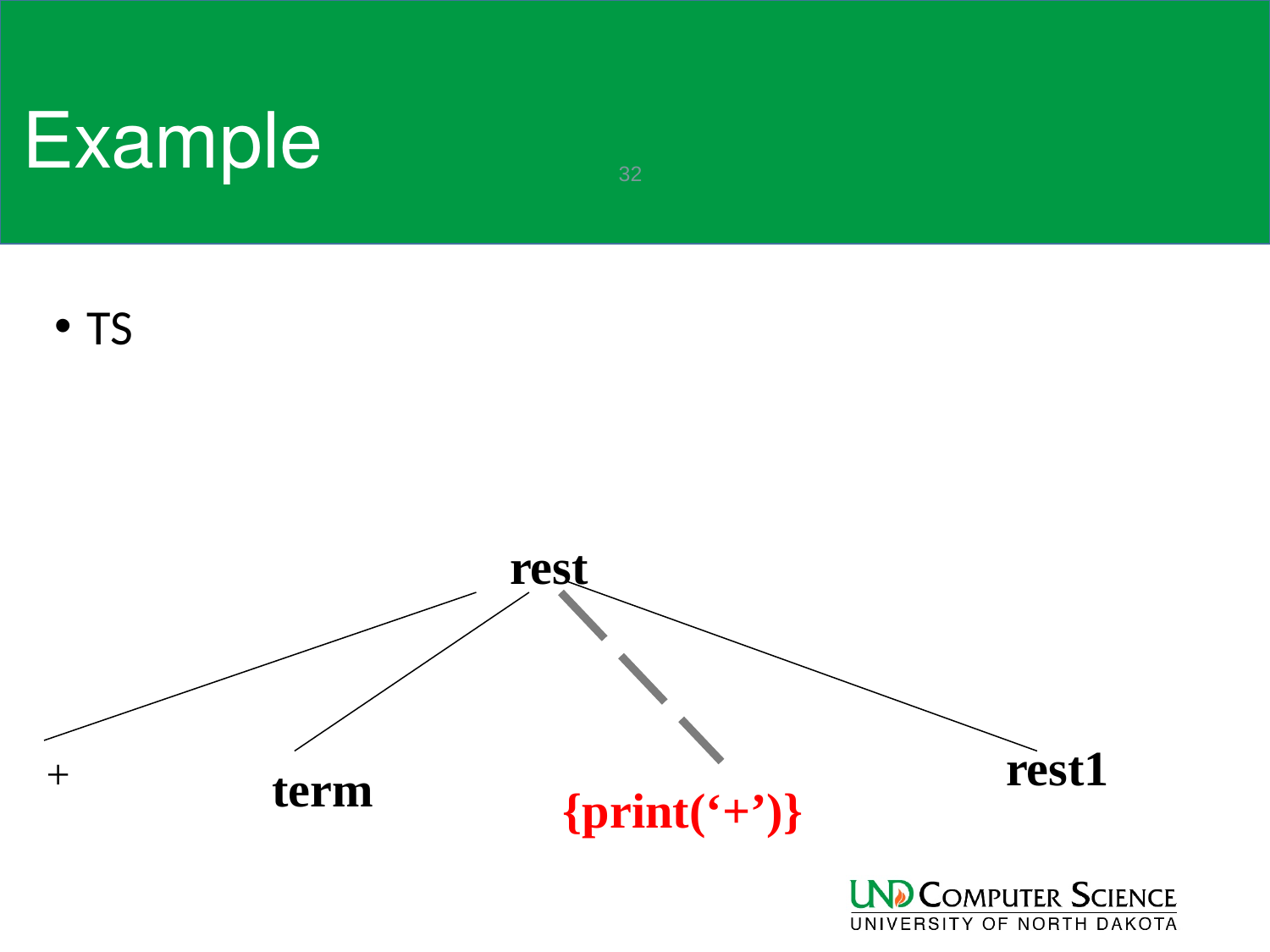

# Example
32
TS
rest

rest1
+
term
{print(‘+’)}